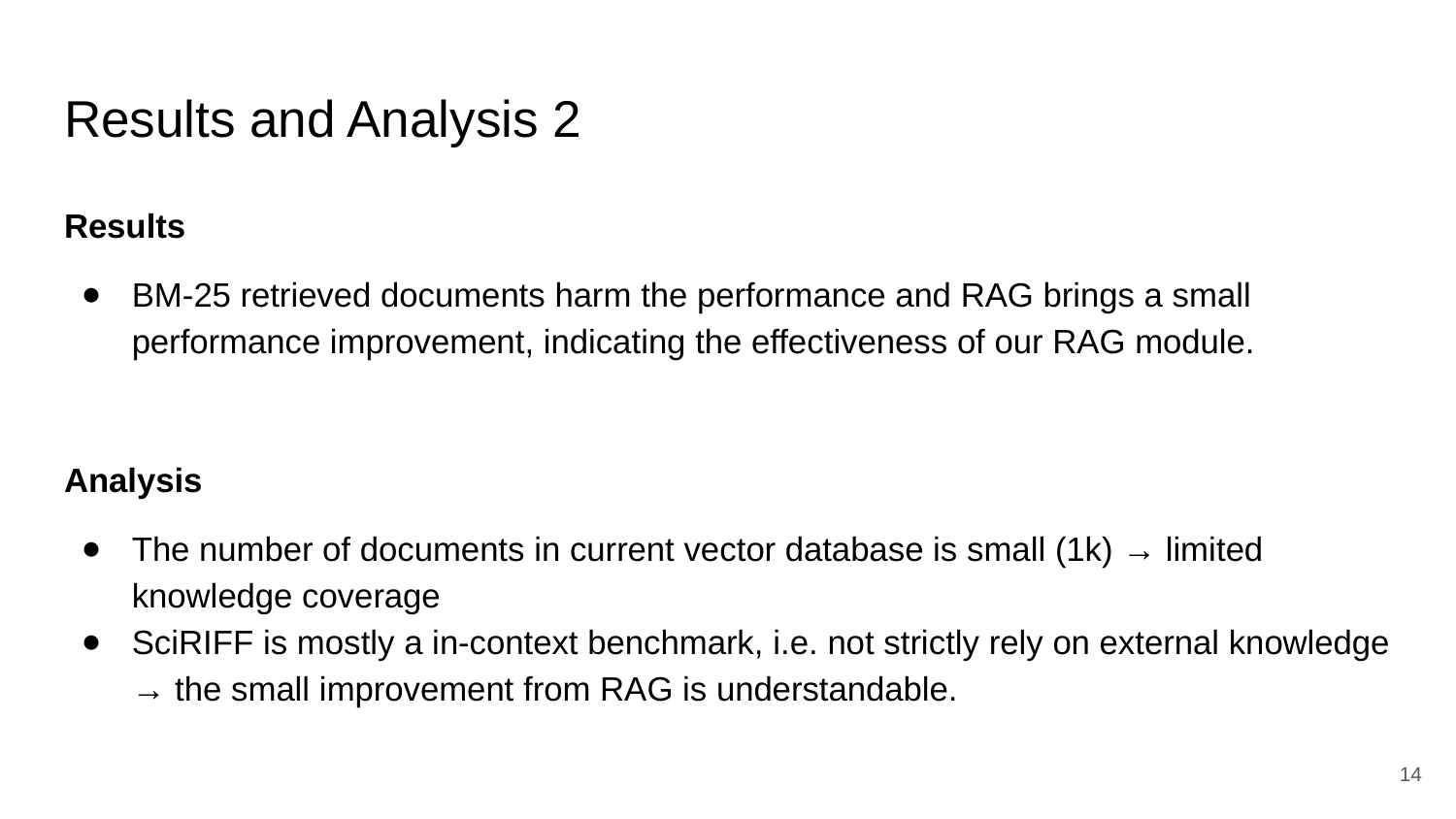

# Results and Analysis 2
Results
BM-25 retrieved documents harm the performance and RAG brings a small performance improvement, indicating the effectiveness of our RAG module.

Analysis
The number of documents in current vector database is small (1k) → limited knowledge coverage
SciRIFF is mostly a in-context benchmark, i.e. not strictly rely on external knowledge → the small improvement from RAG is understandable.
14